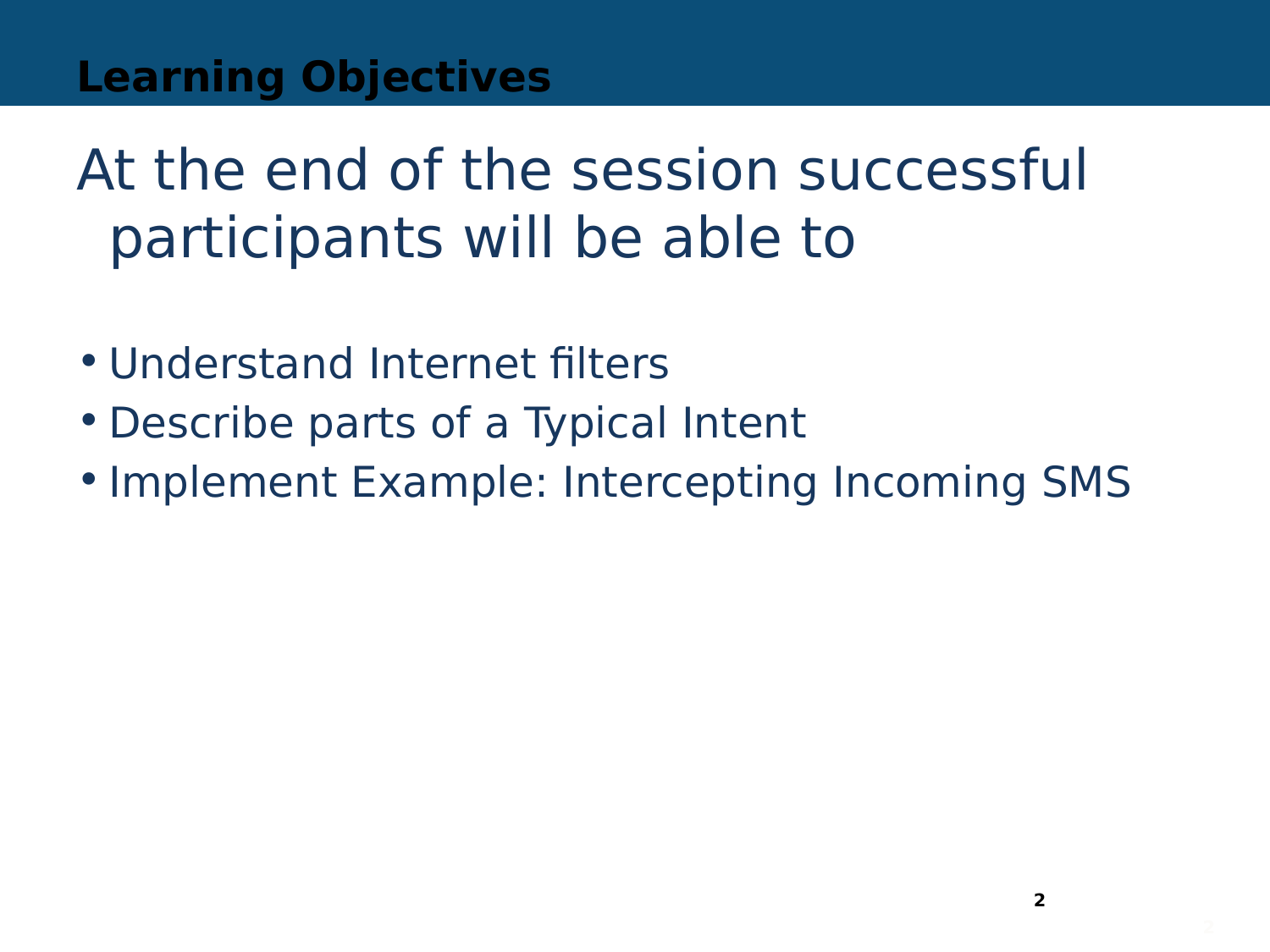

# Learning Objectives
At the end of the session successful participants will be able to

Understand Internet filters
Describe parts of a Typical Intent
Implement Example: Intercepting Incoming SMS

2